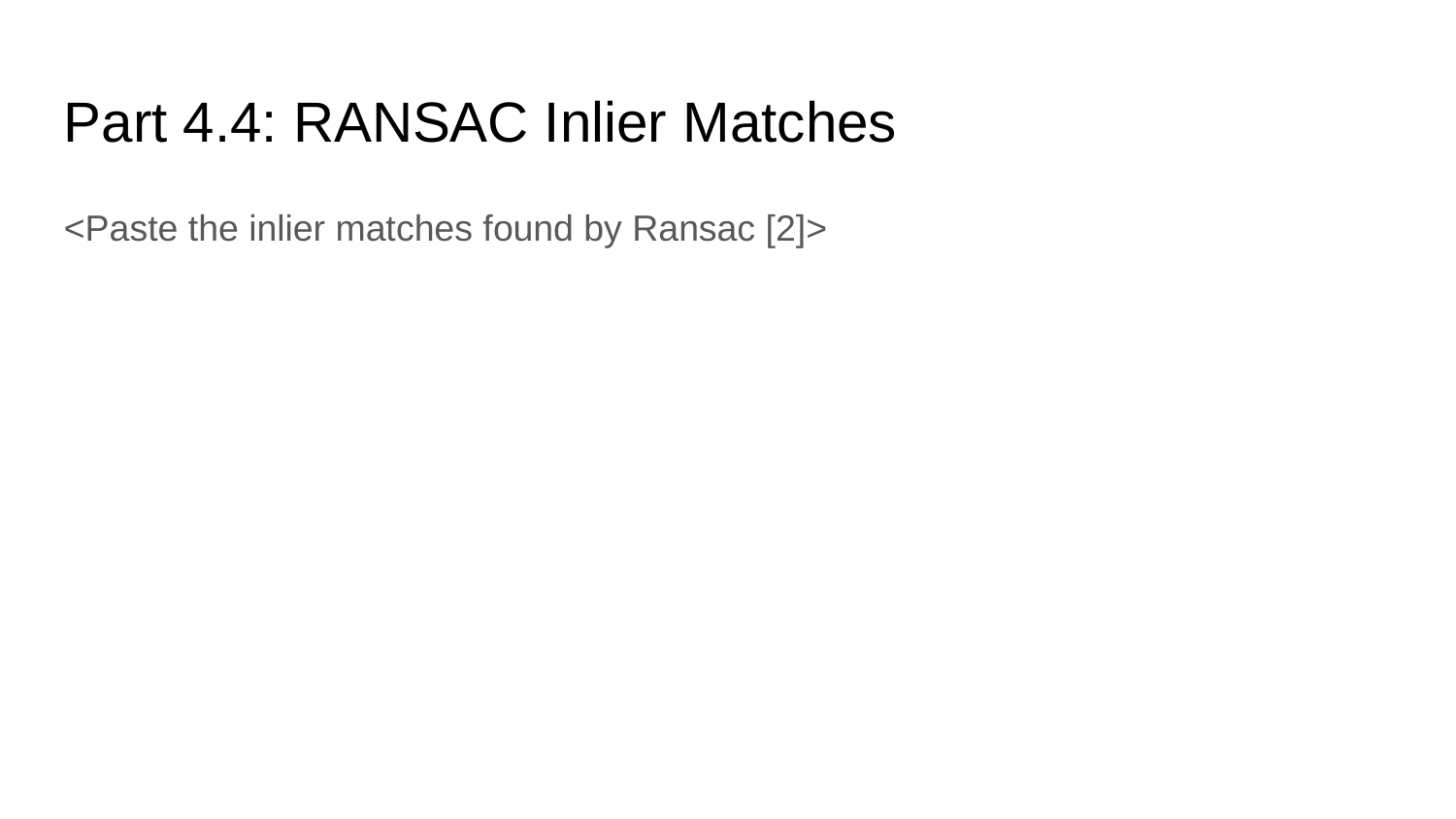

Part 4.4: RANSAC Inlier Matches
<Paste the inlier matches found by Ransac [2]>